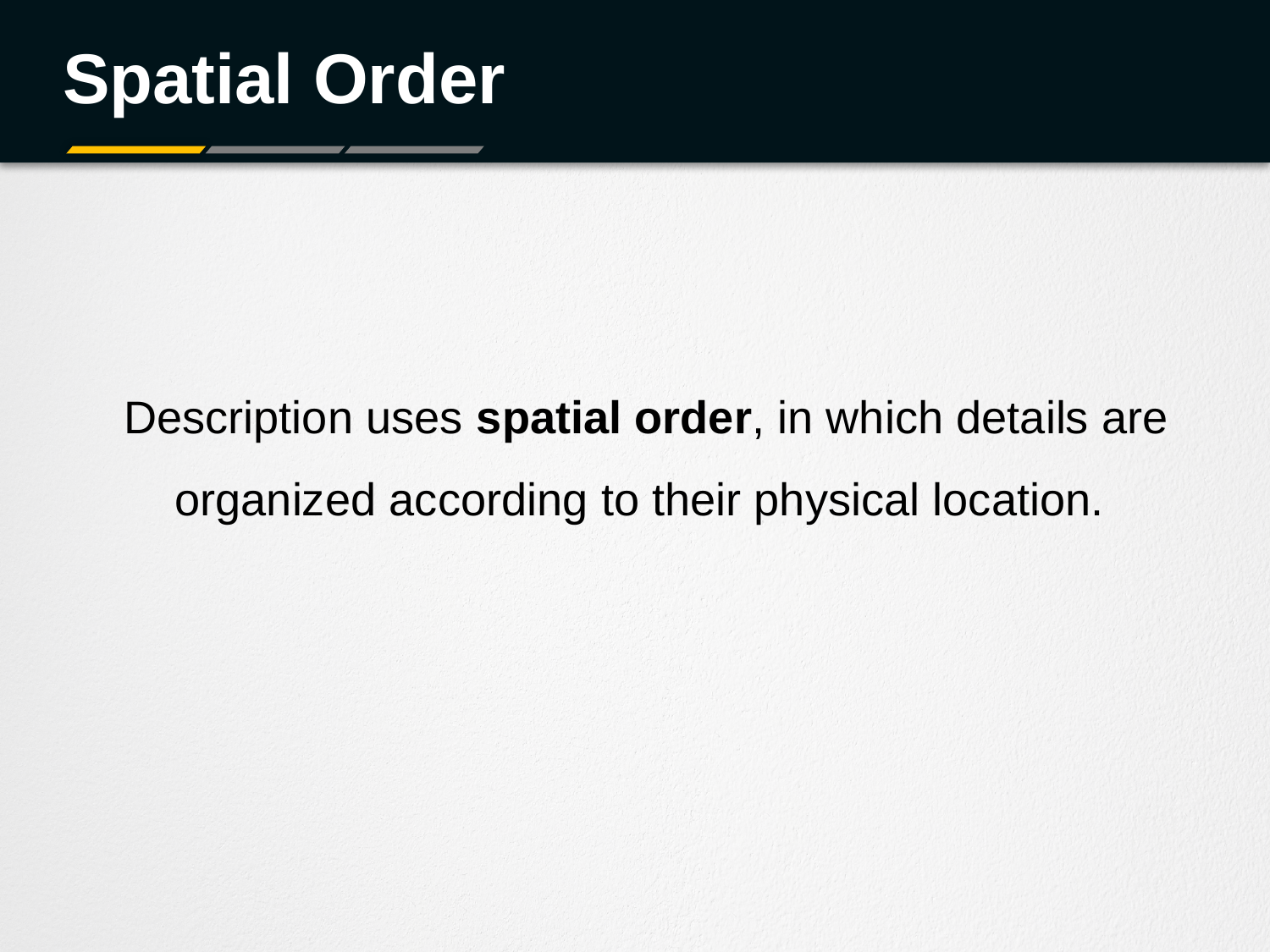

# Spatial Order

Description uses spatial order, in which details are organized according to their physical location.